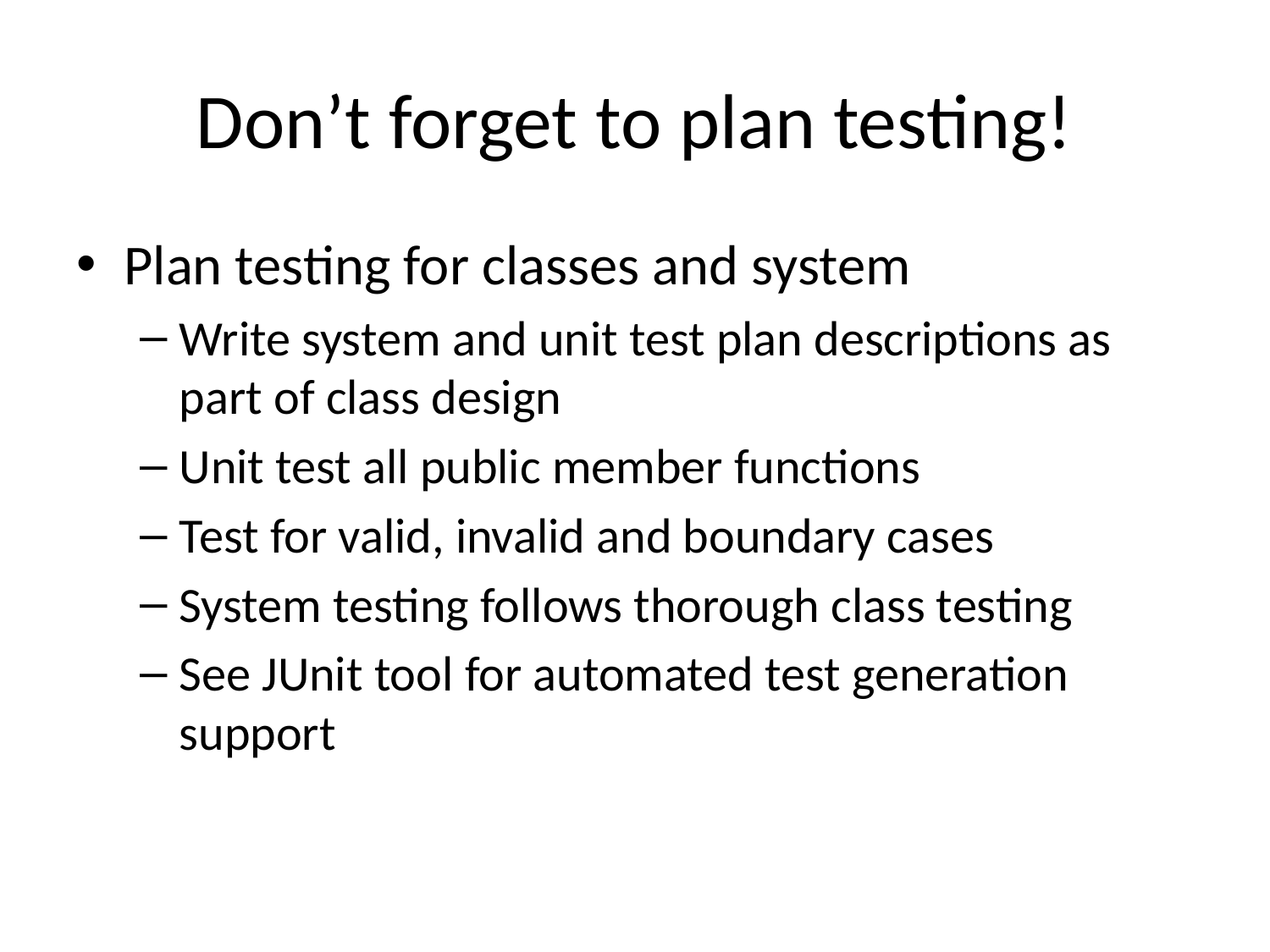

# Don’t forget to plan testing!
Plan testing for classes and system
Write system and unit test plan descriptions as part of class design
Unit test all public member functions
Test for valid, invalid and boundary cases
System testing follows thorough class testing
See JUnit tool for automated test generation support